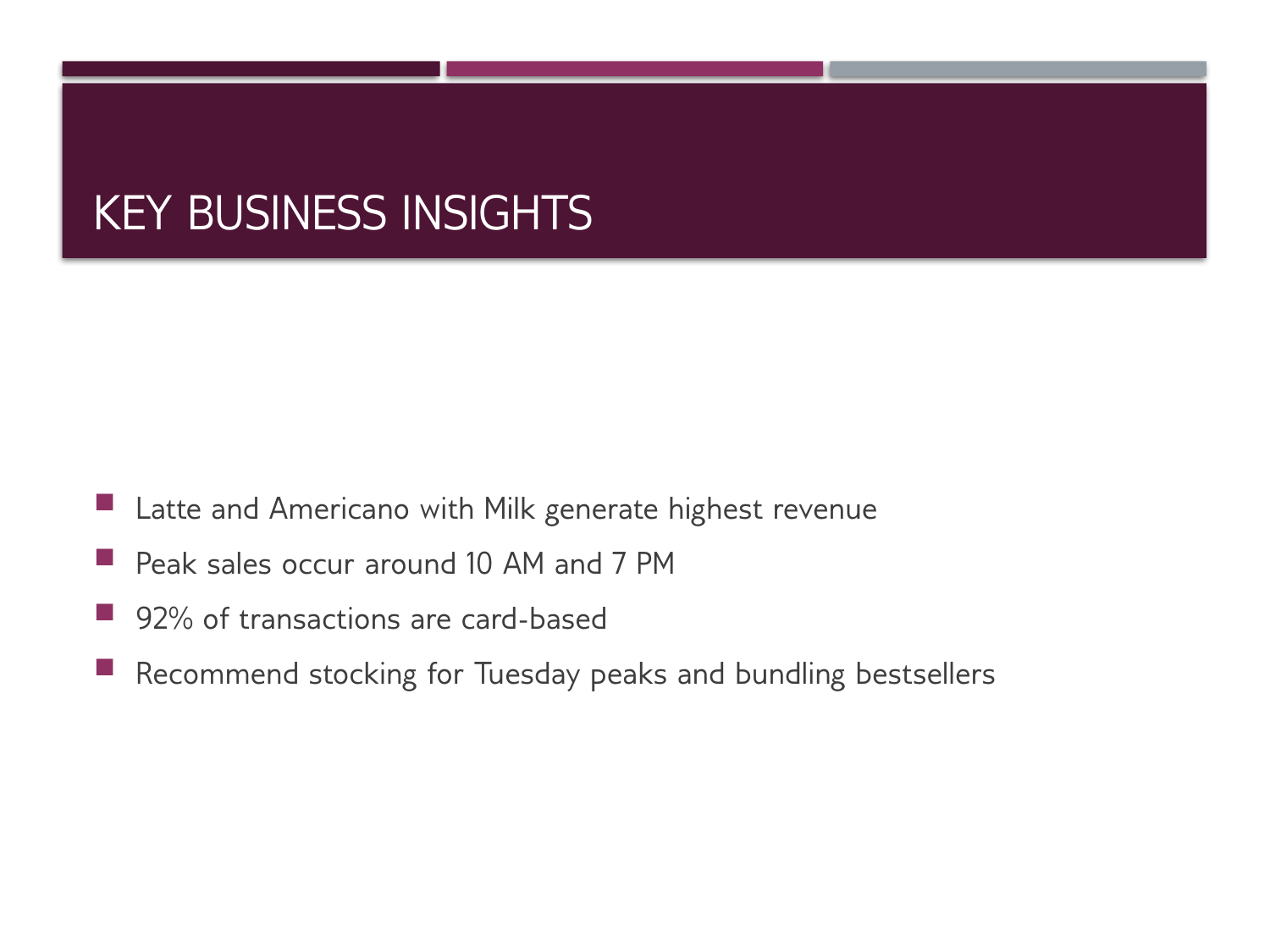

# Key Business Insights

Latte and Americano with Milk generate highest revenue
Peak sales occur around 10 AM and 7 PM
92% of transactions are card-based
Recommend stocking for Tuesday peaks and bundling bestsellers